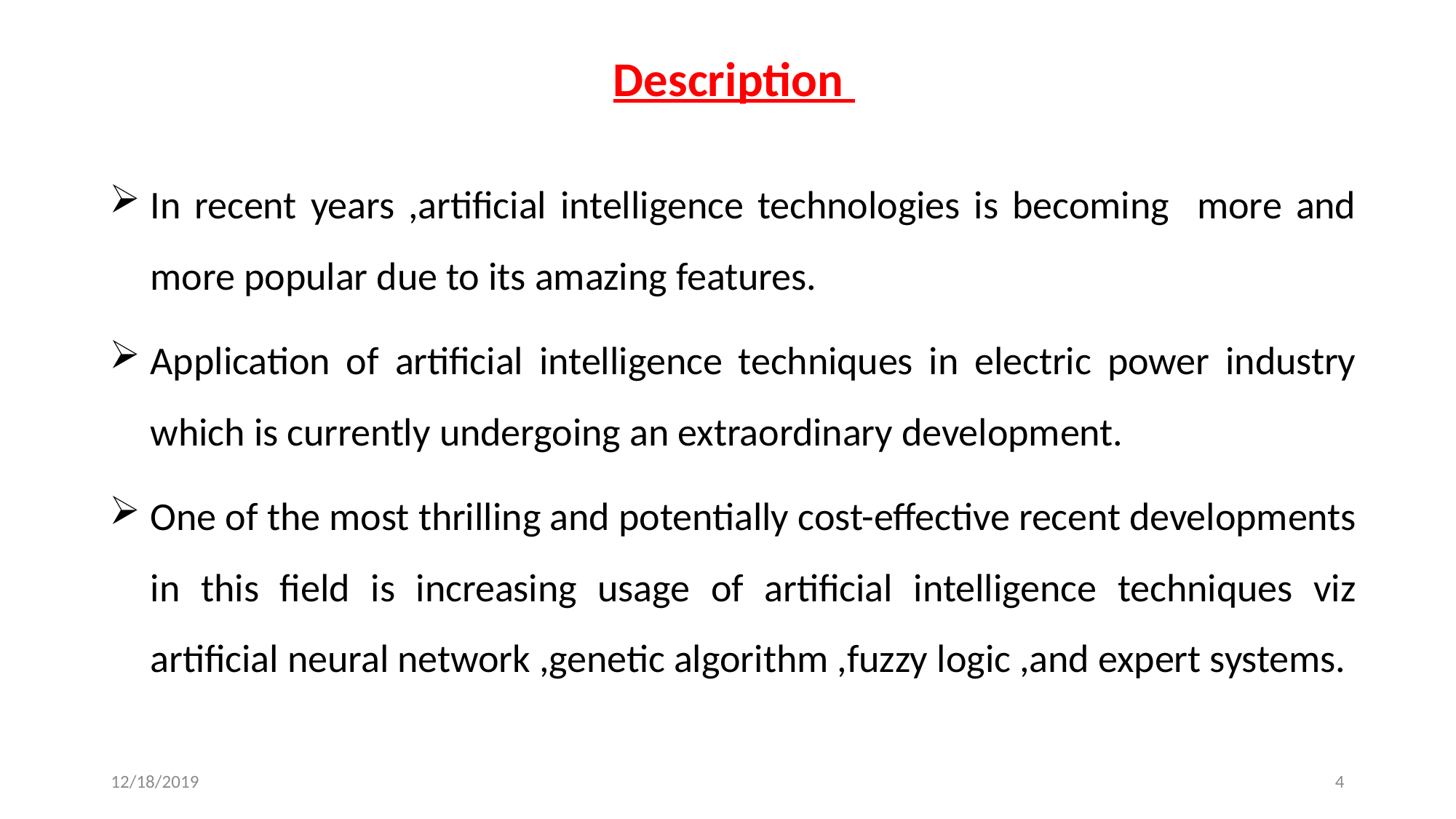

Description
In recent years ,artificial intelligence technologies is becoming  more and more popular due to its amazing features.
Application of artificial intelligence techniques in electric power industry which is currently undergoing an extraordinary development.
One of the most thrilling and potentially cost-effective recent developments in this field is increasing usage of artificial intelligence techniques viz artificial neural network ,genetic algorithm ,fuzzy logic ,and expert systems.

12/18/2019
4